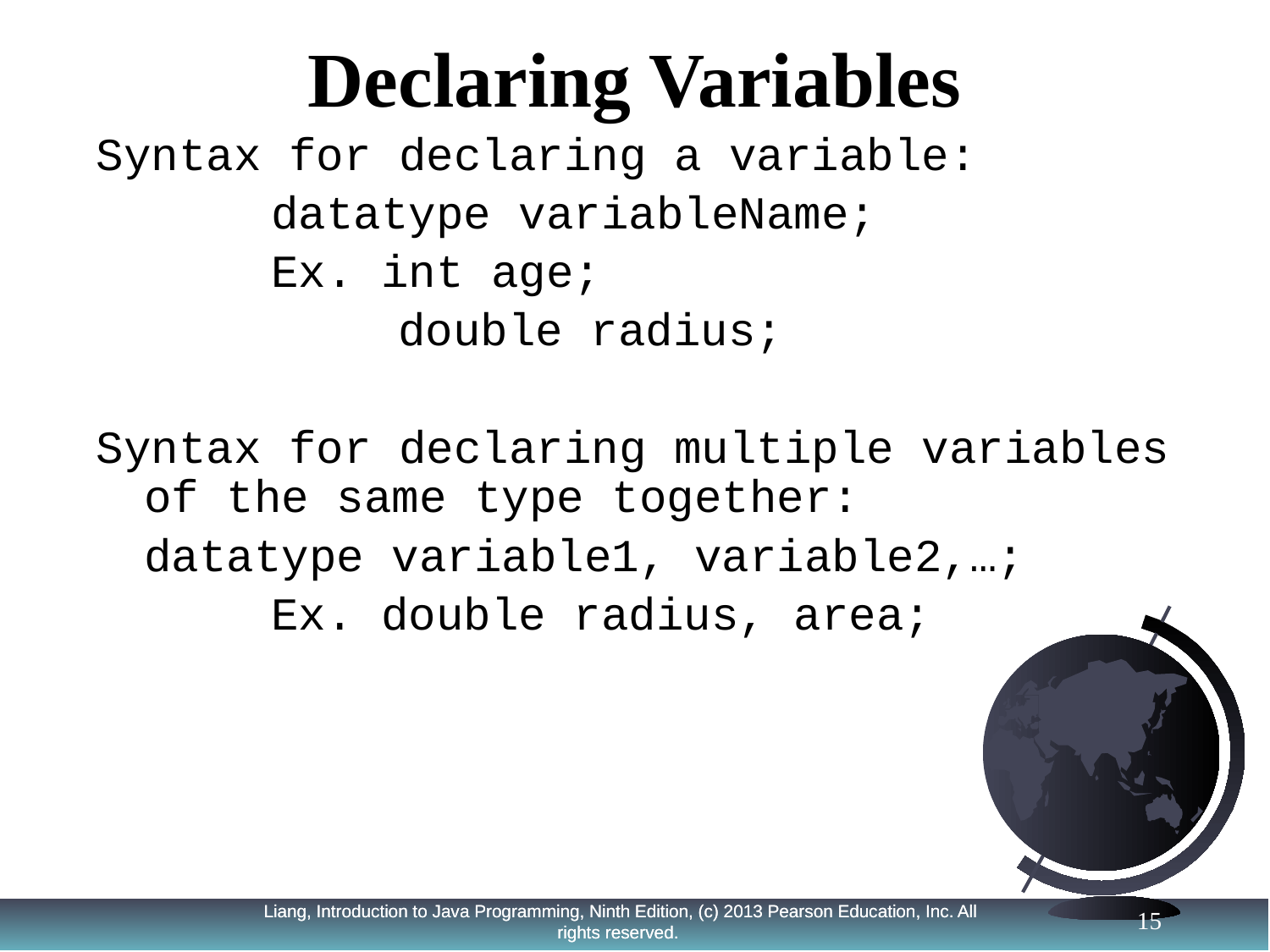

# Declaring Variables
Syntax for declaring a variable:
		datatype variableName;
		Ex. int age;
			double radius;

Syntax for declaring multiple variables of the same type together:
	datatype variable1, variable2,…;
		Ex. double radius, area;

15